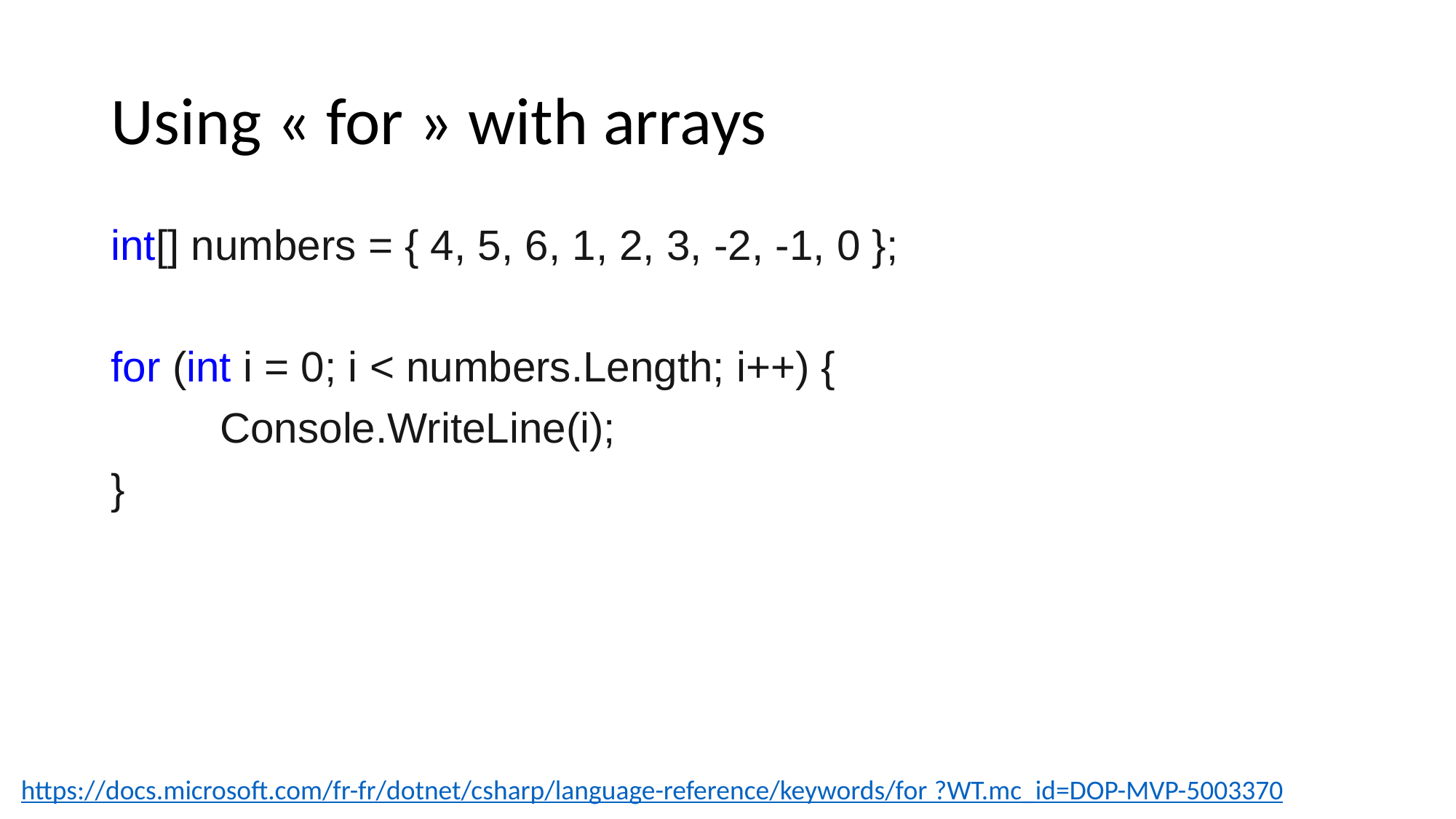

# Using « for » with arrays
int[] numbers = { 4, 5, 6, 1, 2, 3, -2, -1, 0 };

for (int i = 0; i < numbers.Length; i++) {
	Console.WriteLine(i);
}
https://docs.microsoft.com/fr-fr/dotnet/csharp/language-reference/keywords/for ?WT.mc_id=DOP-MVP-5003370